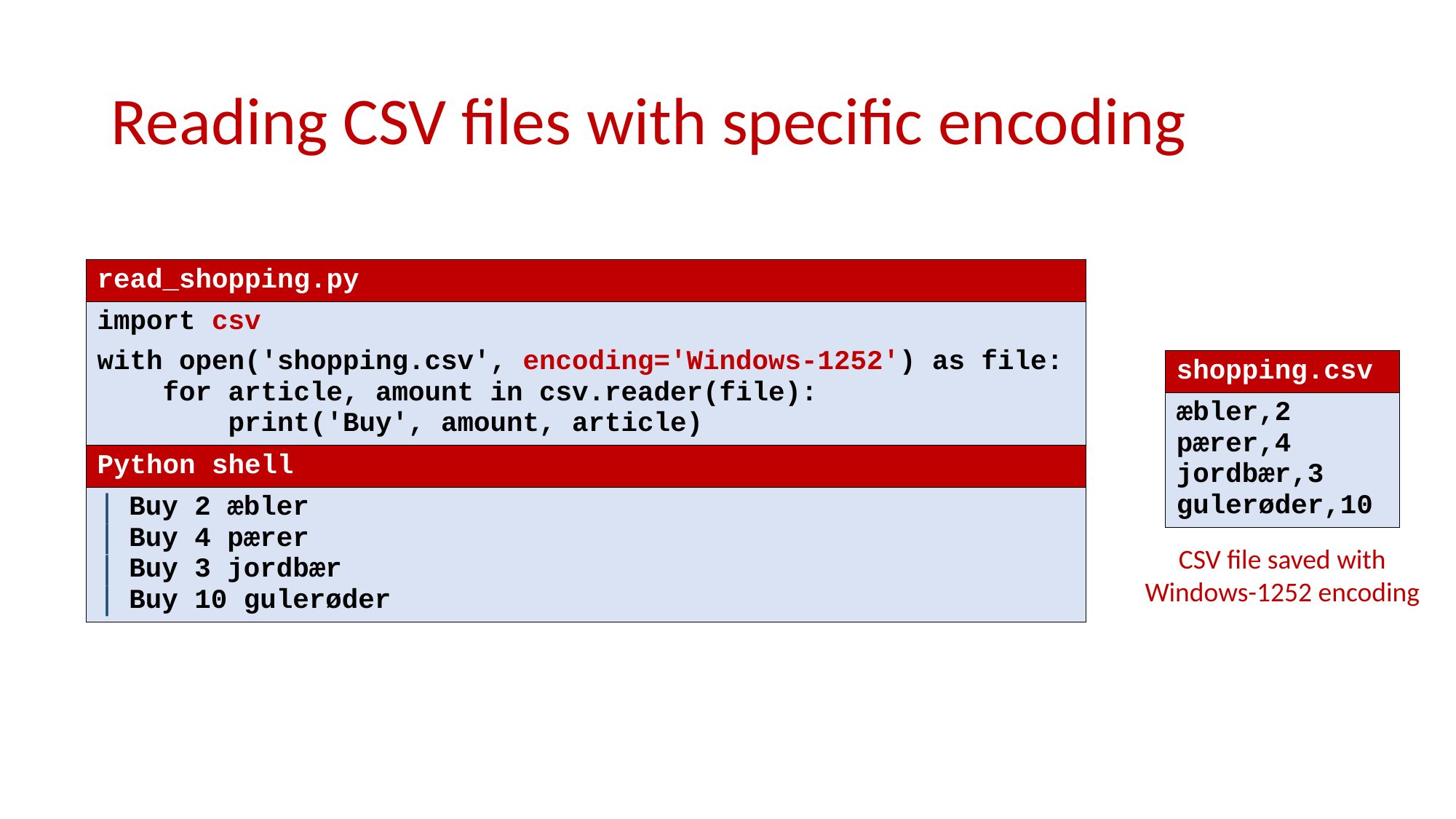

# Reading CSV files with specific encoding
| read\_shopping.py |
| --- |
| import csv with open('shopping.csv', encoding='Windows-1252') as file: for article, amount in csv.reader(file): print('Buy', amount, article) |
| Python shell |
| Buy 2 æbler Buy 4 pærer Buy 3 jordbær Buy 10 gulerøder |
| shopping.csv |
| --- |
| æbler,2 pærer,4 jordbær,3 gulerøder,10 |
CSV file saved with
Windows-1252 encoding